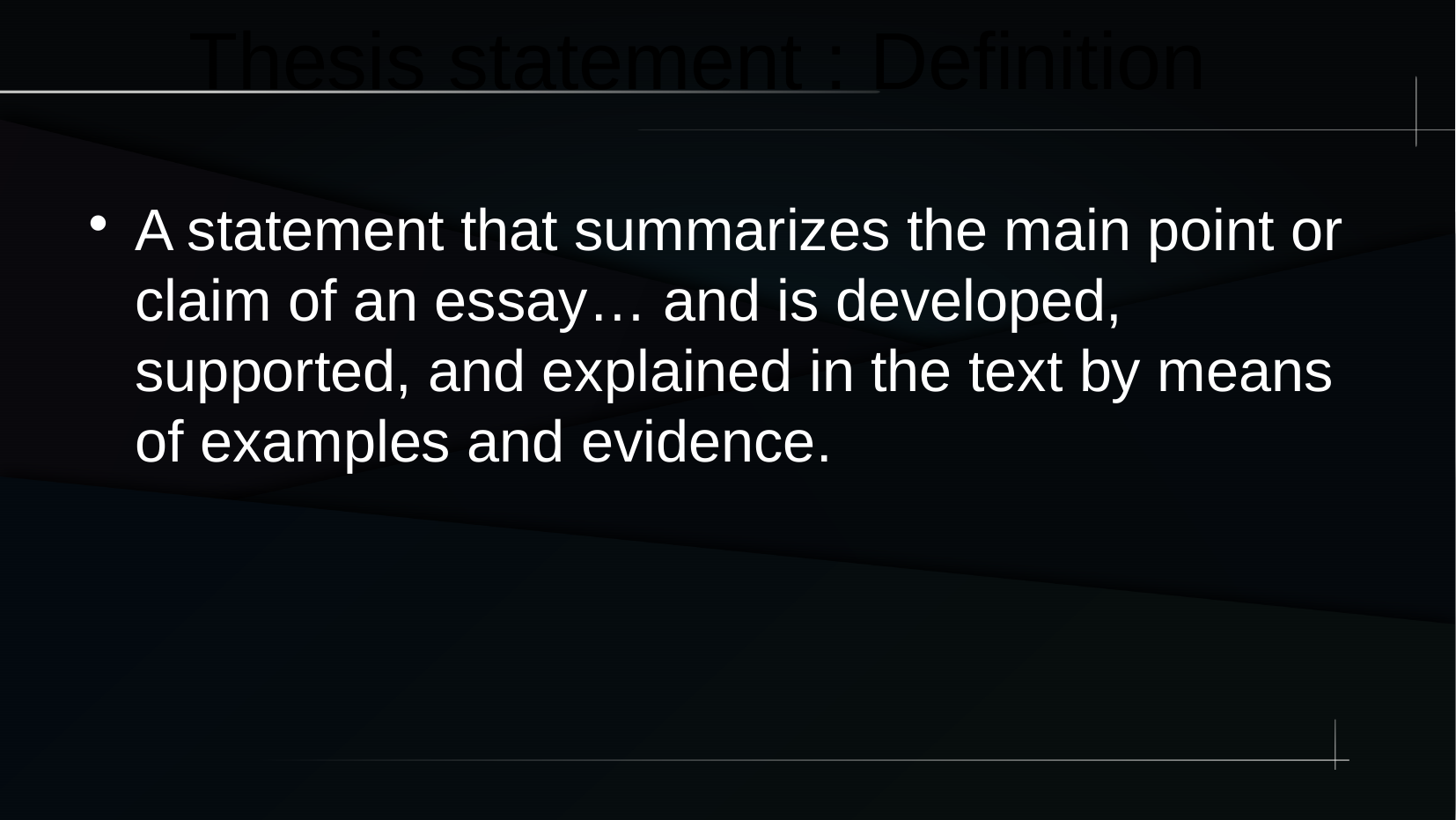

Thesis statement : Definition
A statement that summarizes the main point or claim of an essay… and is developed, supported, and explained in the text by means of examples and evidence.